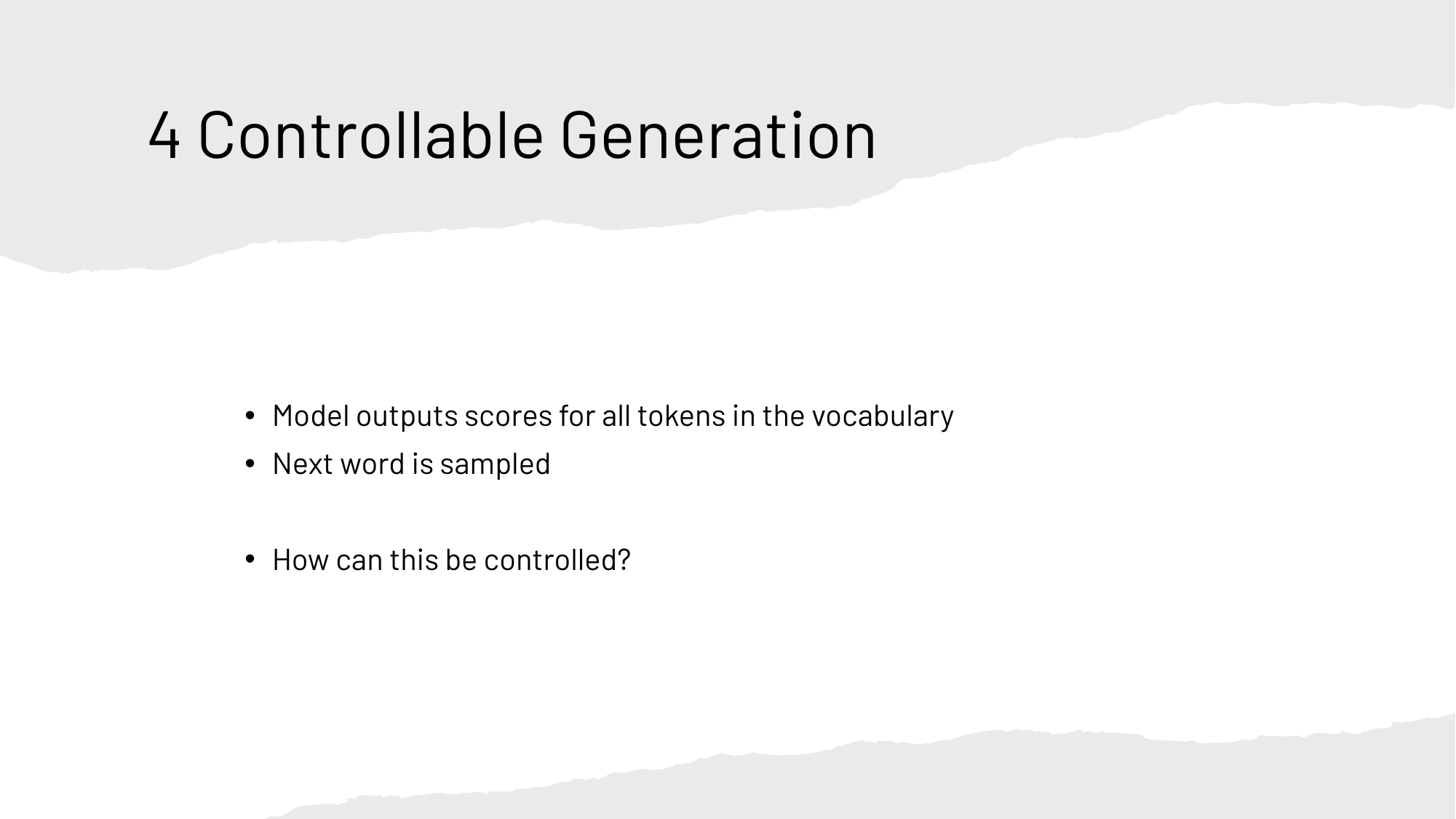

# 4 Controllable Generation
Model outputs scores for all tokens in the vocabulary
Next word is sampled

How can this be controlled?